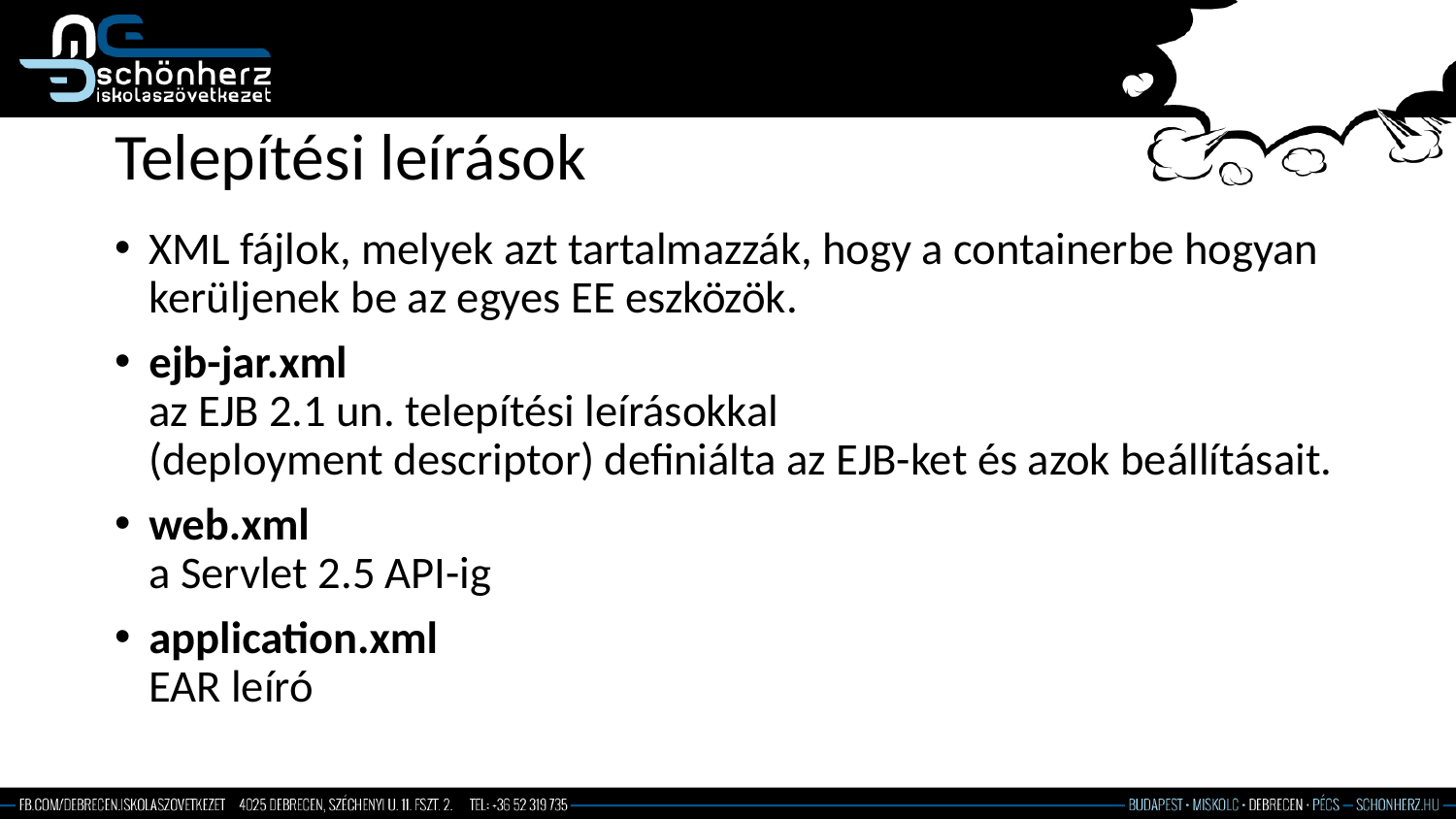

# Telepítési leírások
XML fájlok, melyek azt tartalmazzák, hogy a containerbe hogyan kerüljenek be az egyes EE eszközök.
ejb-jar.xml
az EJB 2.1 un. telepítési leírásokkal
(deployment descriptor) definiálta az EJB-ket és azok beállításait.
web.xml
a Servlet 2.5 API-ig
application.xml
EAR leíró